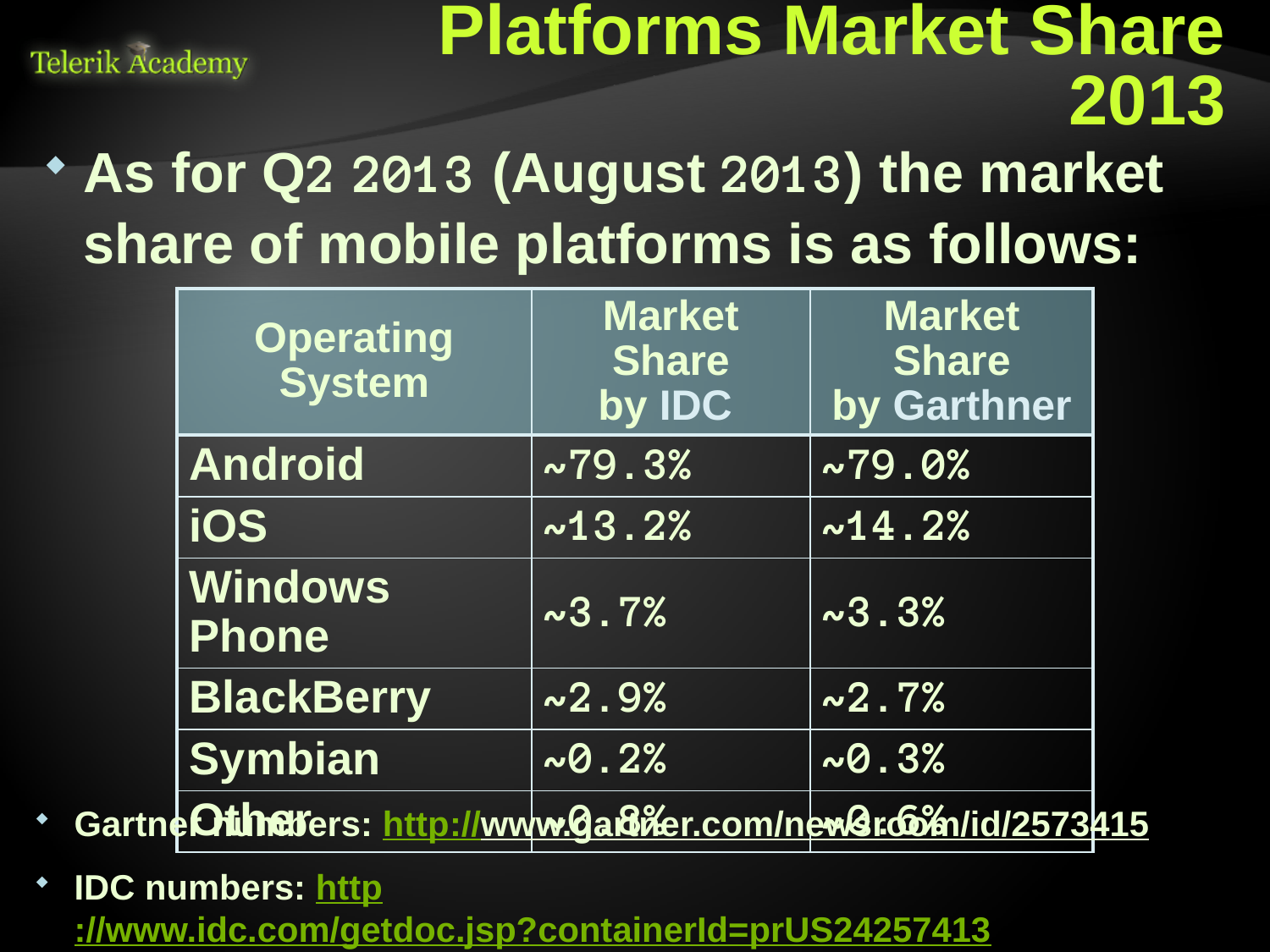

# Platforms Market Share 2013
As for Q2 2013 (August 2013) the market share of mobile platforms is as follows:
| Operating System | Market Share by IDC | Market Share by Garthner |
| --- | --- | --- |
| Android | ~79.3% | ~79.0% |
| iOS | ~13.2% | ~14.2% |
| Windows Phone | ~3.7% | ~3.3% |
| BlackBerry | ~2.9% | ~2.7% |
| Symbian | ~0.2% | ~0.3% |
| Other | ~0.8% | ~0.6% |
Gartner numbers: http://www.gartner.com/newsroom/id/2573415
IDC numbers: http://www.idc.com/getdoc.jsp?containerId=prUS24257413